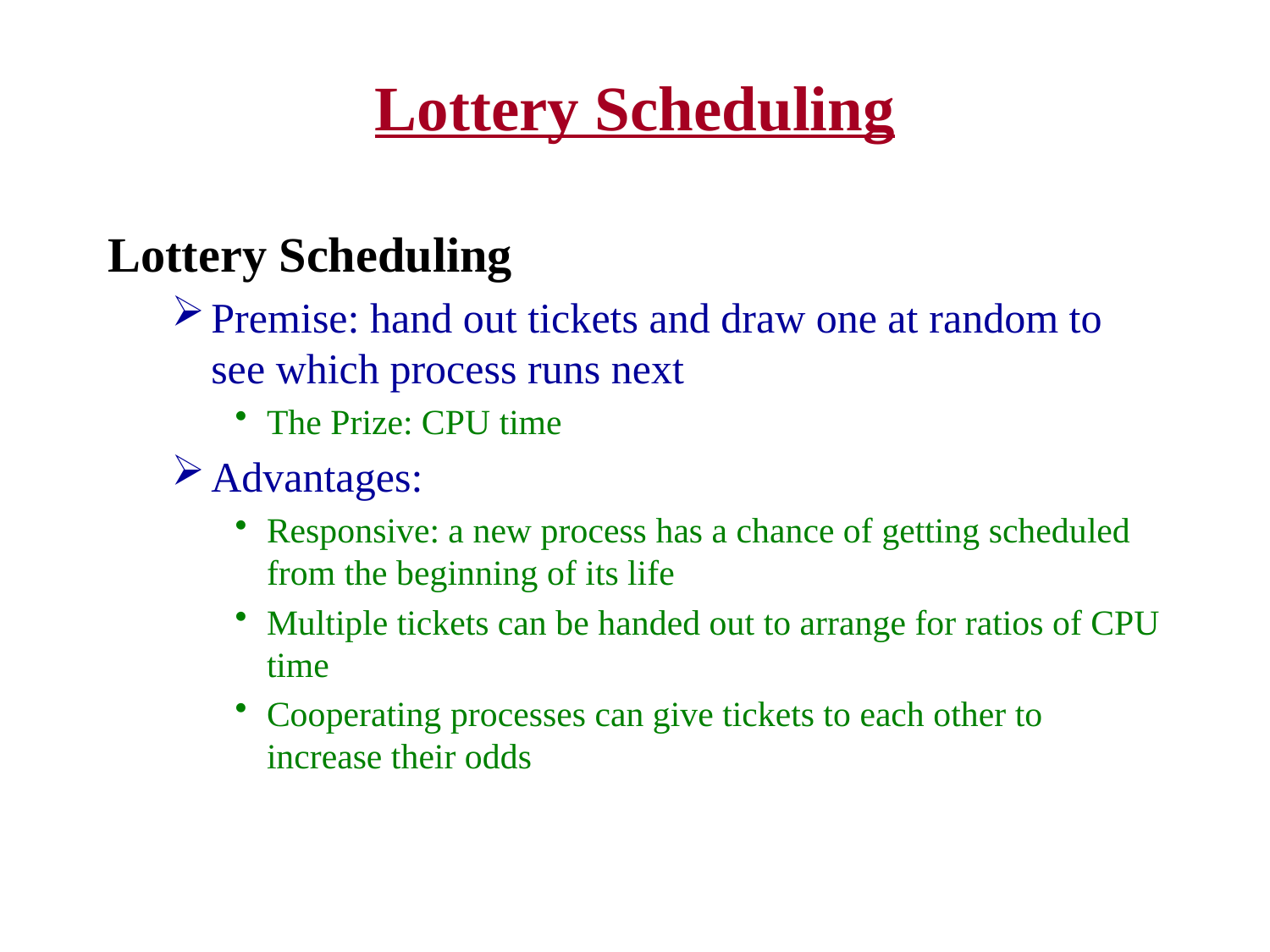

# Lottery Scheduling
Lottery Scheduling
Premise: hand out tickets and draw one at random to see which process runs next
The Prize: CPU time
Advantages:
Responsive: a new process has a chance of getting scheduled from the beginning of its life
Multiple tickets can be handed out to arrange for ratios of CPU time
Cooperating processes can give tickets to each other to increase their odds